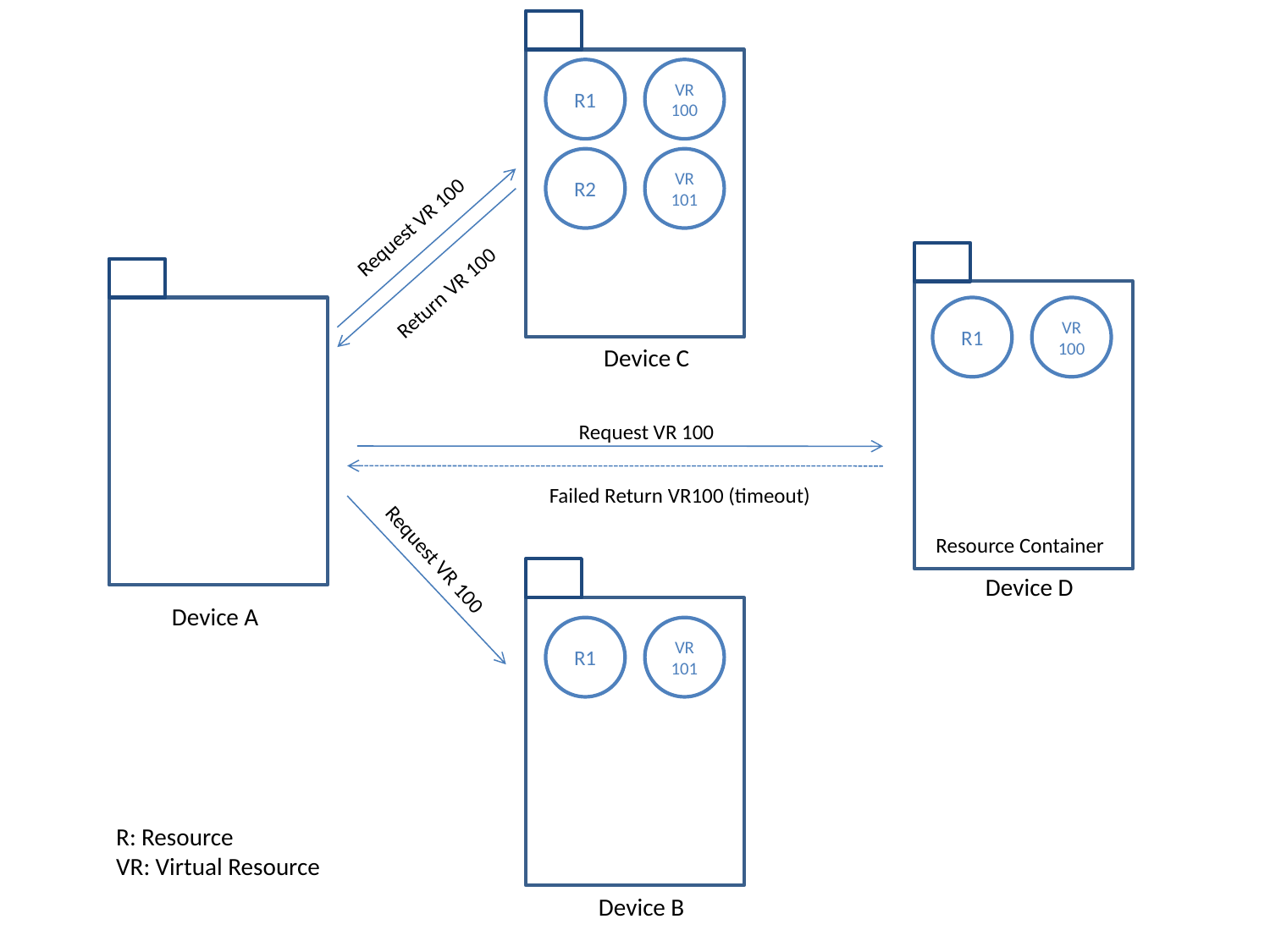

R1
VR
100
R2
VR
101
Request VR 100

Return VR 100

R1
VR
100
Device C
Request VR 100
Failed Return VR100 (timeout)
Resource Container
Request VR 100

Device D
Device A

R1
VR
101
R: Resource
VR: Virtual Resource
Device B